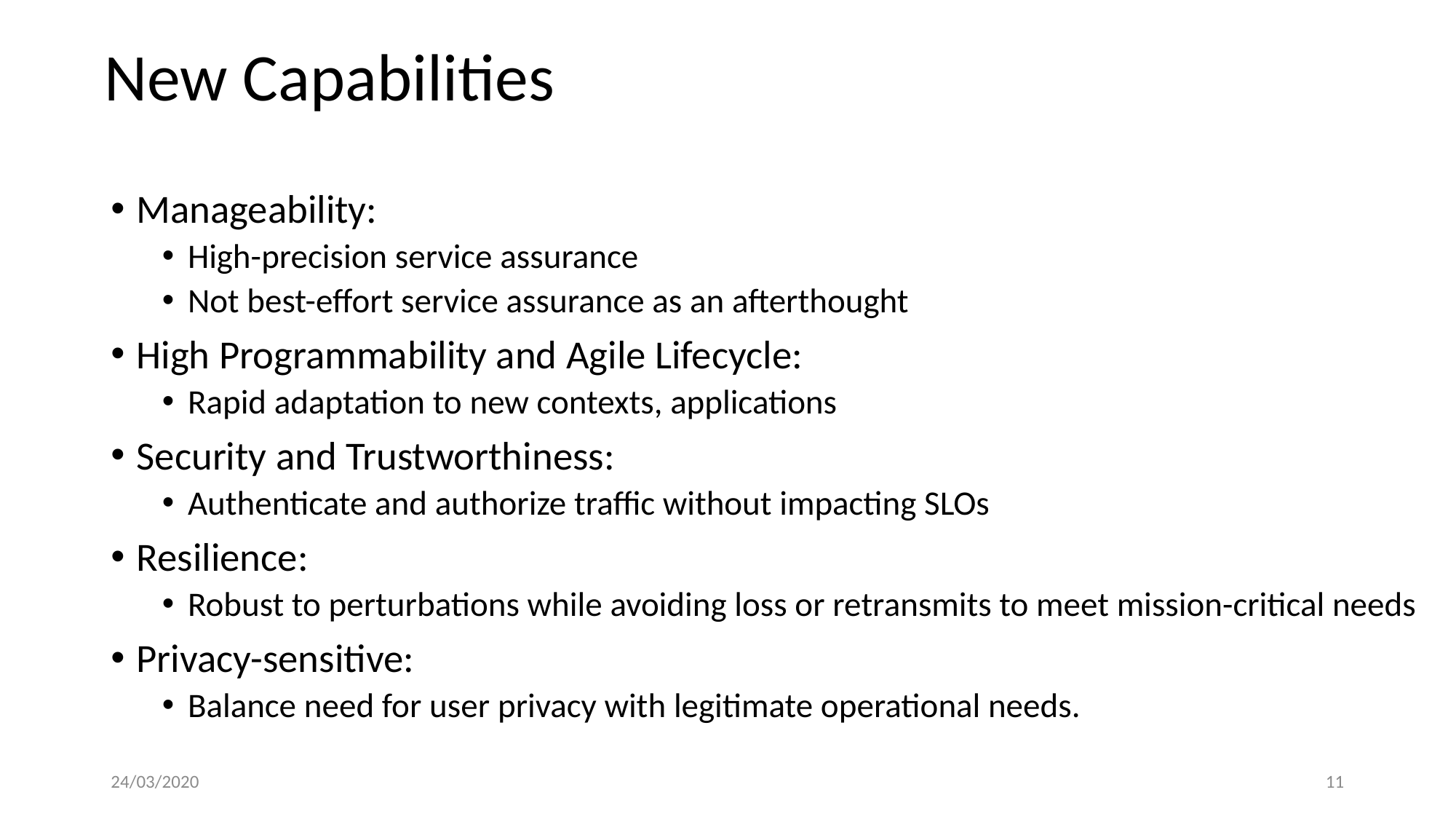

# New Capabilities
Manageability:
High-precision service assurance
Not best-effort service assurance as an afterthought
High Programmability and Agile Lifecycle:
Rapid adaptation to new contexts, applications
Security and Trustworthiness:
Authenticate and authorize traffic without impacting SLOs
Resilience:
Robust to perturbations while avoiding loss or retransmits to meet mission-critical needs
Privacy-sensitive:
Balance need for user privacy with legitimate operational needs.

24/03/2020
11